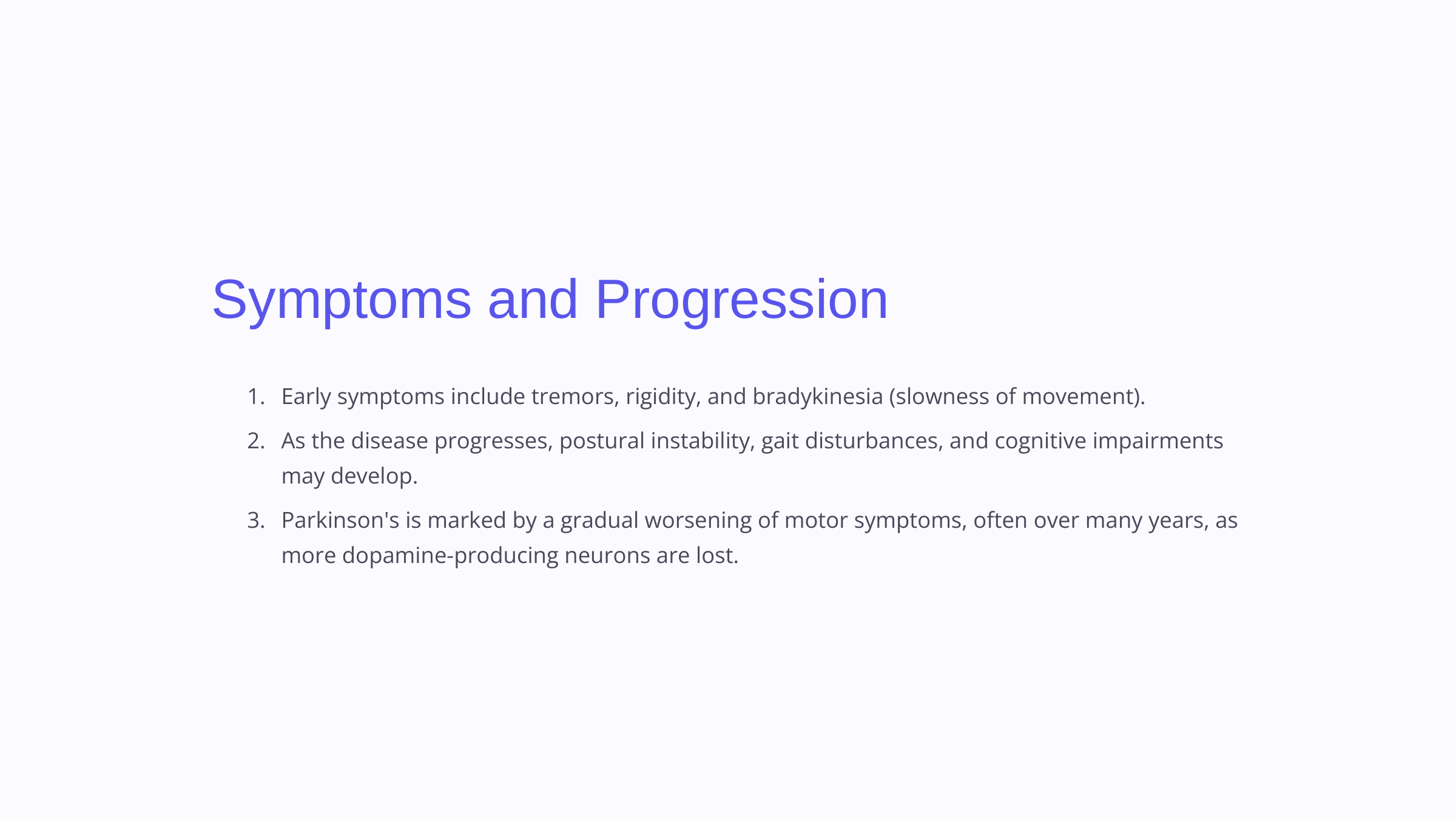

Symptoms and Progression
Early symptoms include tremors, rigidity, and bradykinesia (slowness of movement).
As the disease progresses, postural instability, gait disturbances, and cognitive impairments may develop.
Parkinson's is marked by a gradual worsening of motor symptoms, often over many years, as more dopamine-producing neurons are lost.